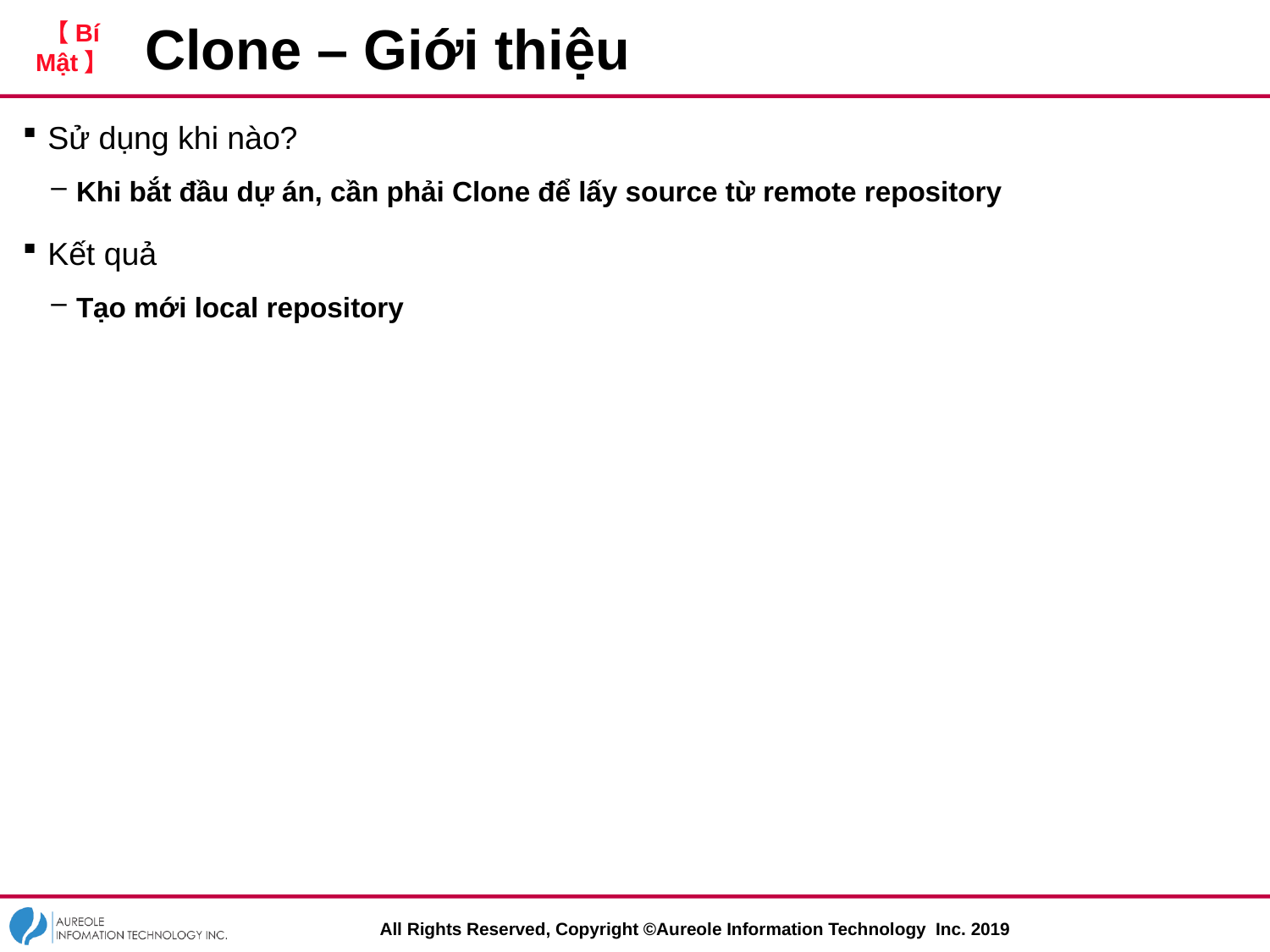

# Clone – Giới thiệu
Sử dụng khi nào?
Khi bắt đầu dự án, cần phải Clone để lấy source từ remote repository
Kết quả
Tạo mới local repository